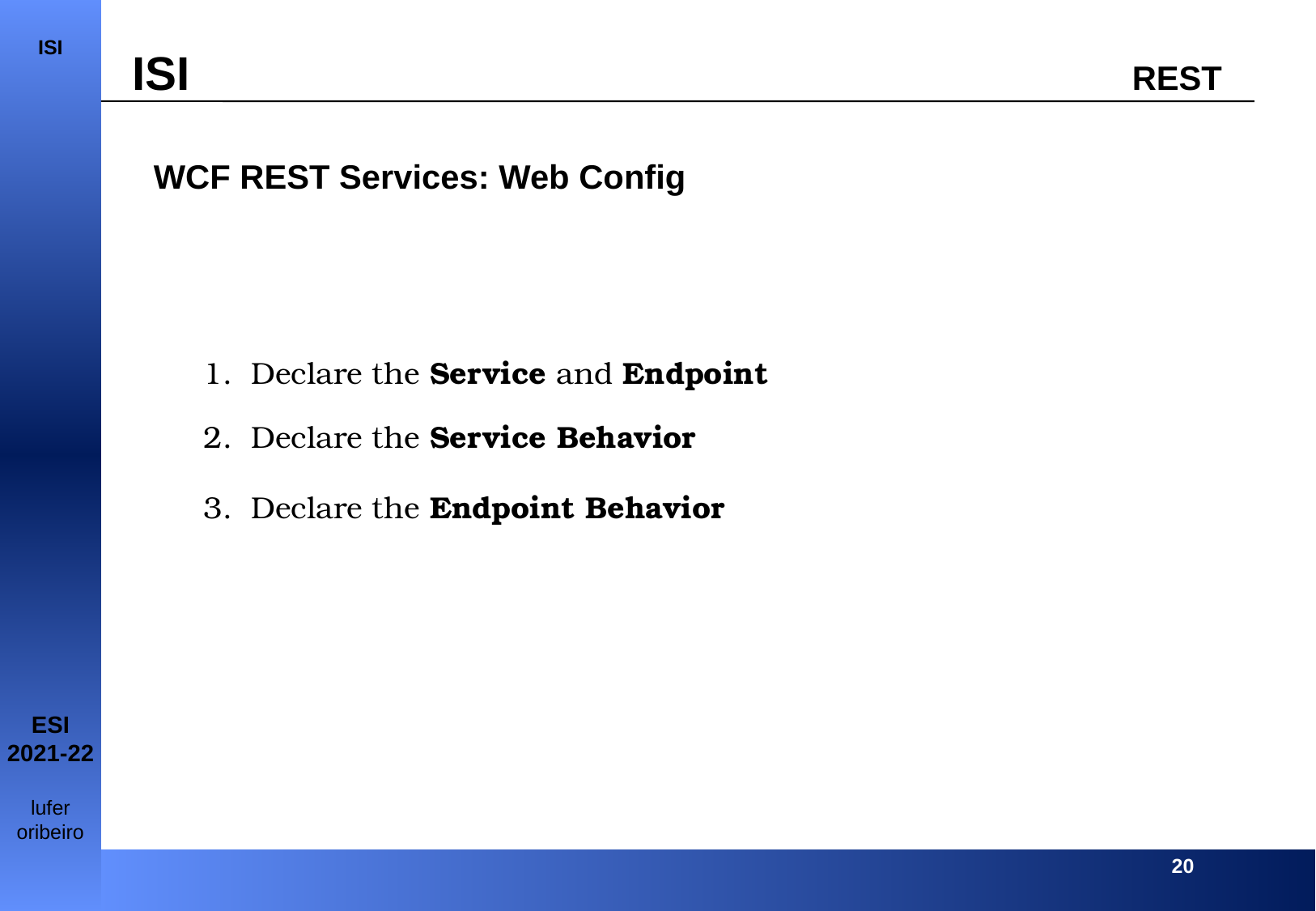

WCF REST Services: Web Config
Declare the Service and Endpoint
Declare the Service Behavior
Declare the Endpoint Behavior